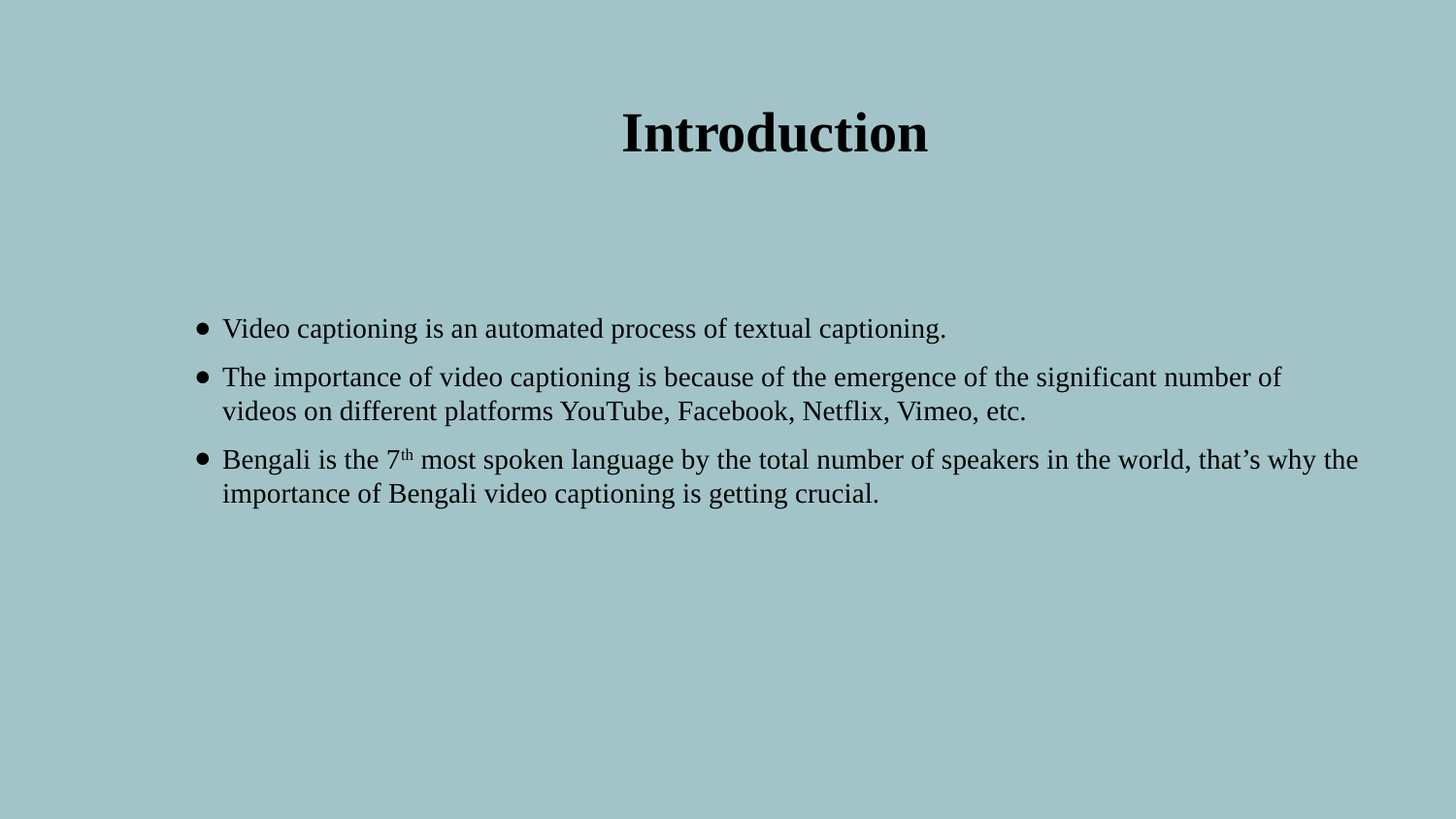

# Introduction
Video captioning is an automated process of textual captioning.
The importance of video captioning is because of the emergence of the significant number of videos on different platforms YouTube, Facebook, Netflix, Vimeo, etc.
Bengali is the 7th most spoken language by the total number of speakers in the world, that’s why the importance of Bengali video captioning is getting crucial.